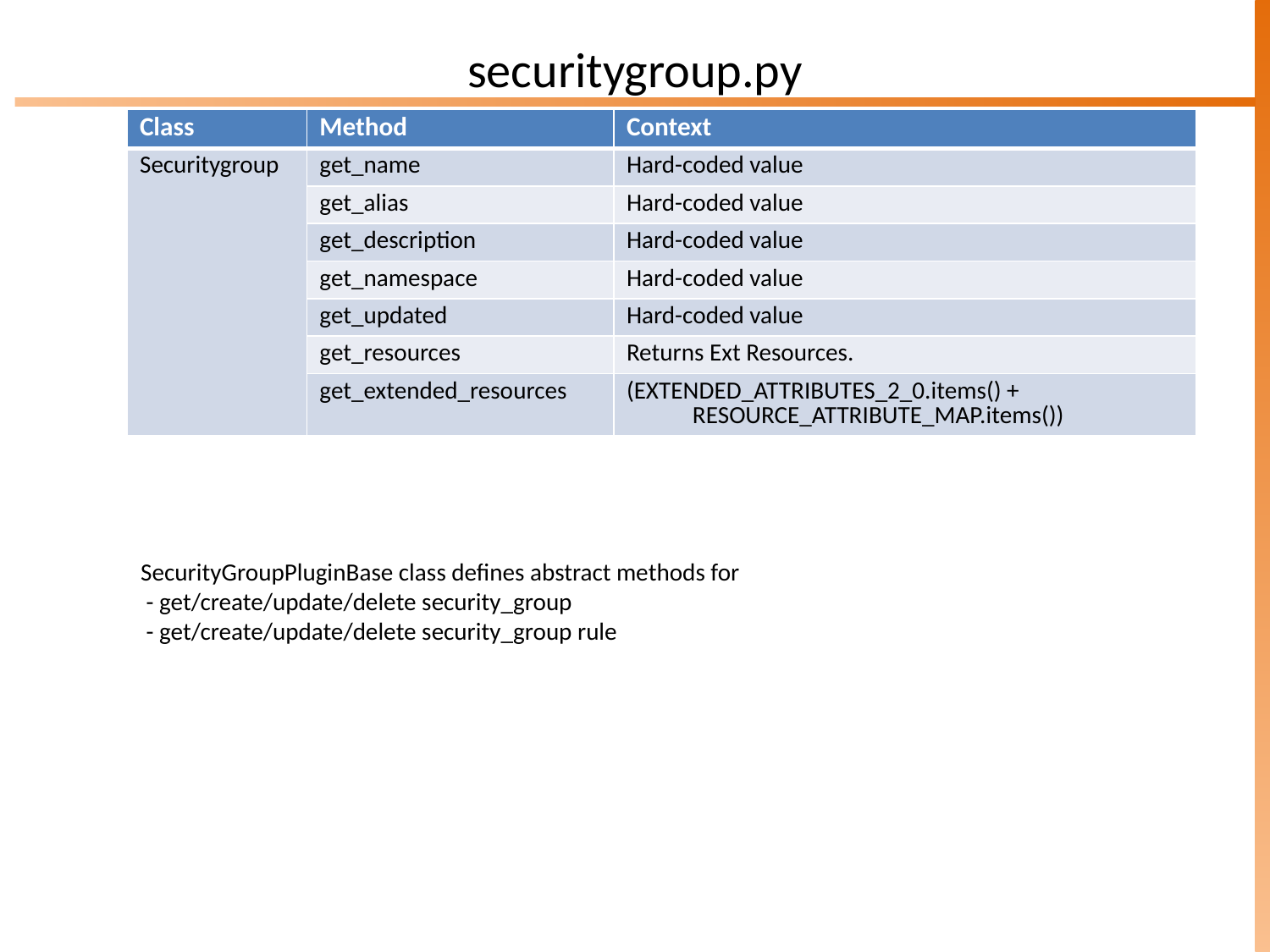

securitygroup.py
| Class | Method | Context |
| --- | --- | --- |
| Securitygroup | get\_name | Hard-coded value |
|  | get\_alias | Hard-coded value |
|  | get\_description | Hard-coded value |
|  | get\_namespace | Hard-coded value |
|  | get\_updated | Hard-coded value |
|  | get\_resources | Returns Ext Resources. |
|  | get\_extended\_resources | (EXTENDED\_ATTRIBUTES\_2\_0.items() + RESOURCE\_ATTRIBUTE\_MAP.items()) |
SecurityGroupPluginBase class defines abstract methods for
 - get/create/update/delete security_group
 - get/create/update/delete security_group rule